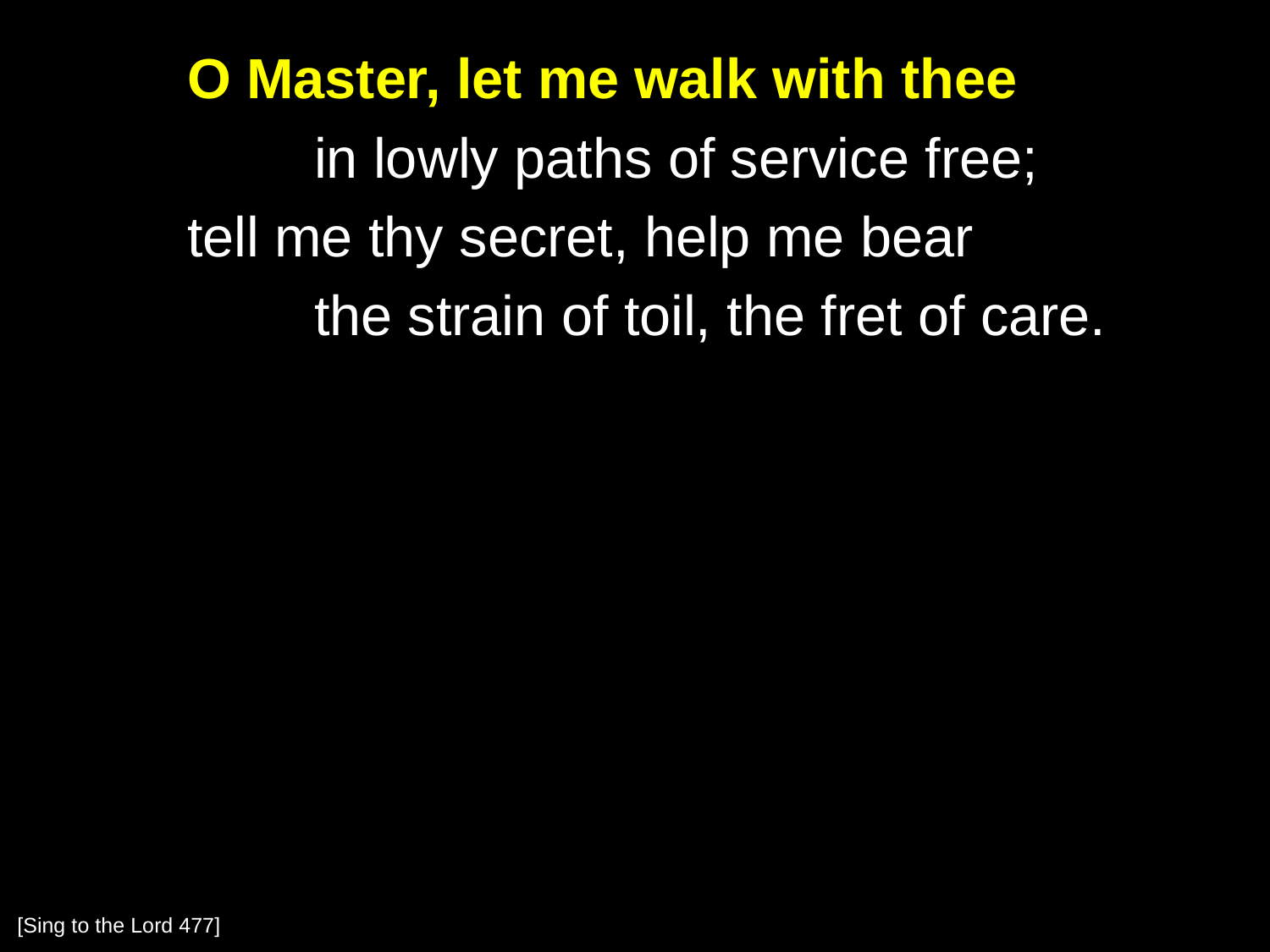

O Master, let me walk with thee
		in lowly paths of service free;
	tell me thy secret, help me bear
		the strain of toil, the fret of care.
[Sing to the Lord 477]